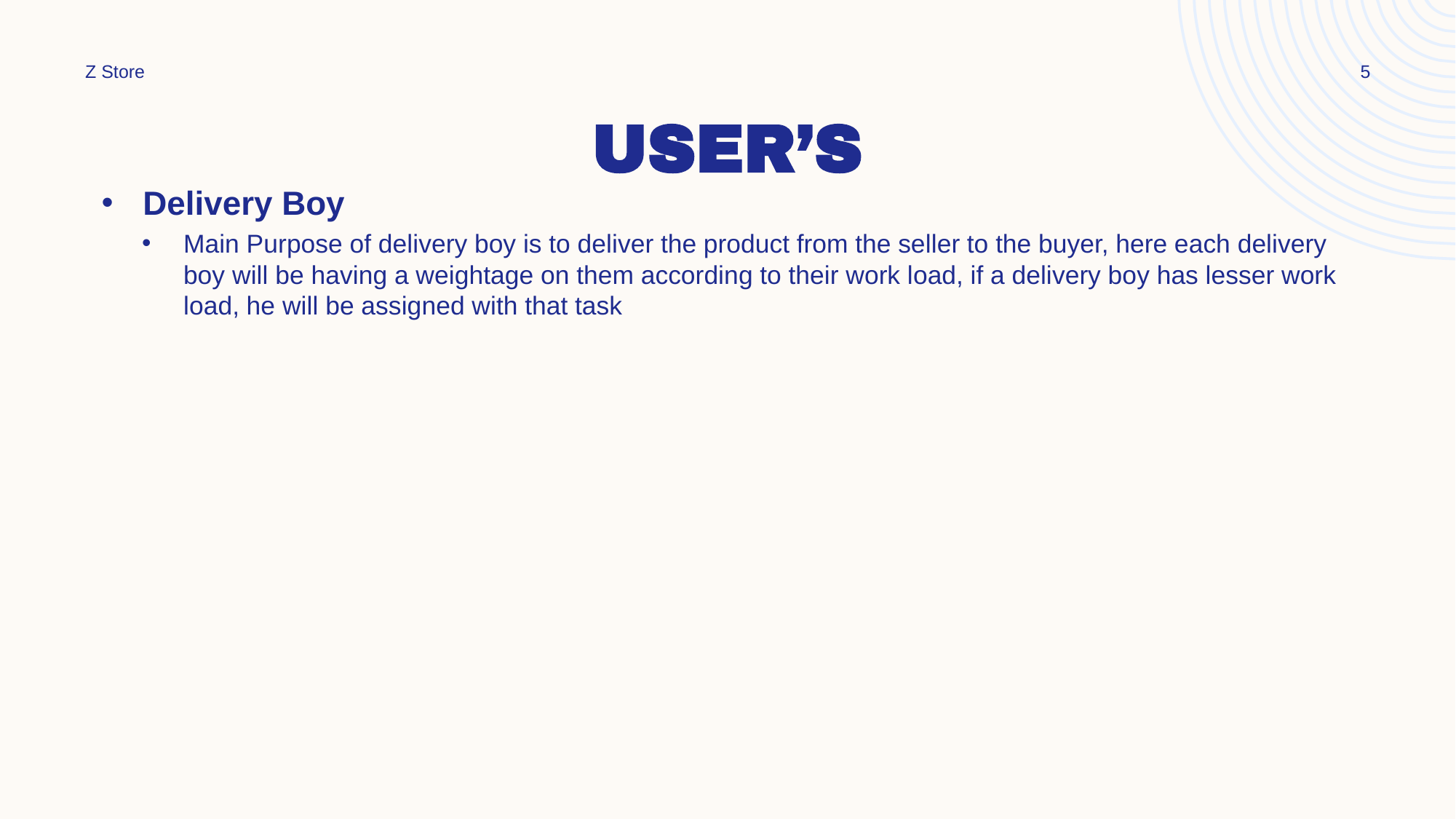

Z Store
5
# User’s
Delivery Boy
Main Purpose of delivery boy is to deliver the product from the seller to the buyer, here each delivery boy will be having a weightage on them according to their work load, if a delivery boy has lesser work load, he will be assigned with that task